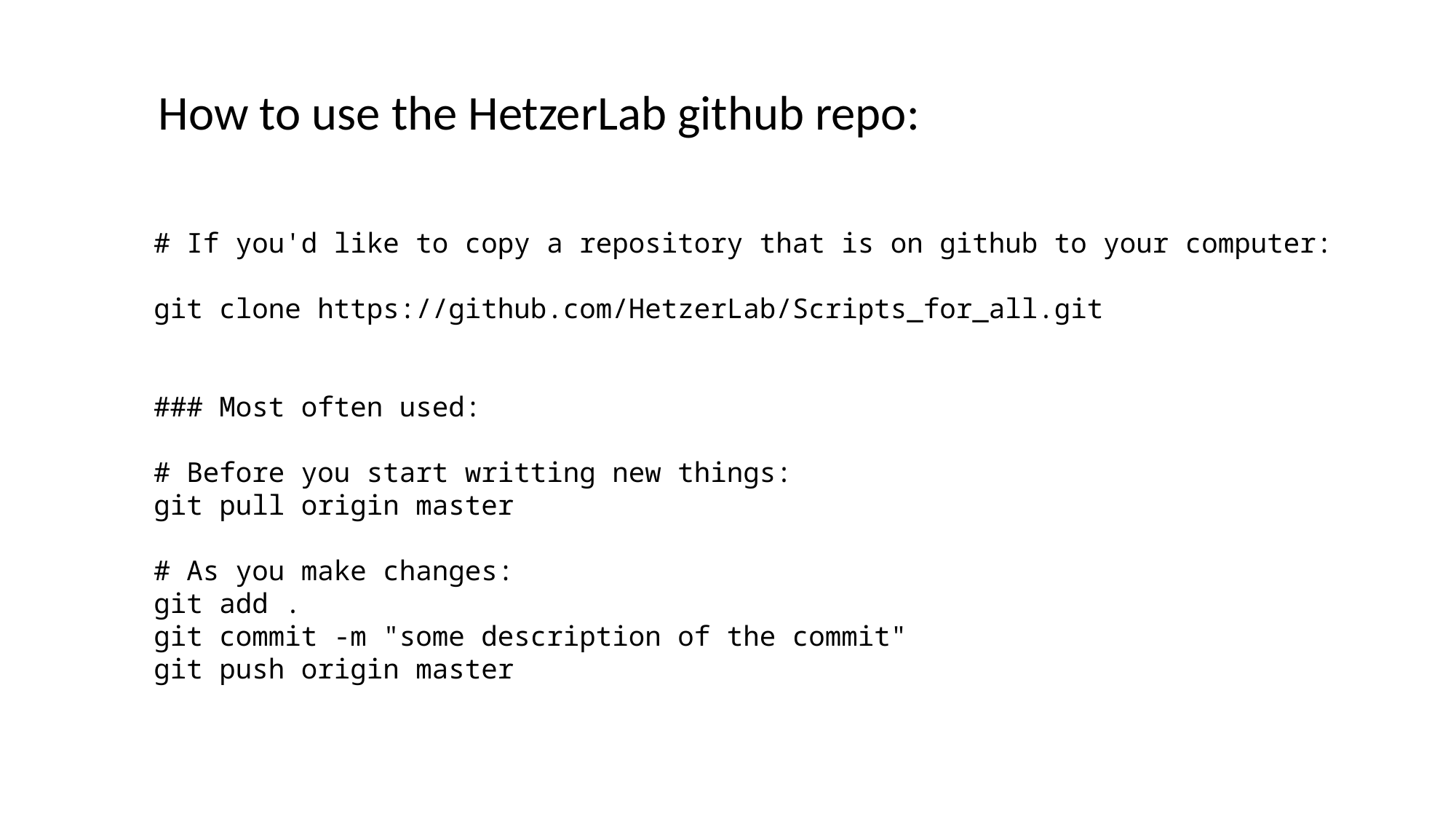

How to use the HetzerLab github repo:
# If you'd like to copy a repository that is on github to your computer:
git clone https://github.com/HetzerLab/Scripts_for_all.git
### Most often used:
# Before you start writting new things:
git pull origin master
# As you make changes:
git add .
git commit -m "some description of the commit"
git push origin master